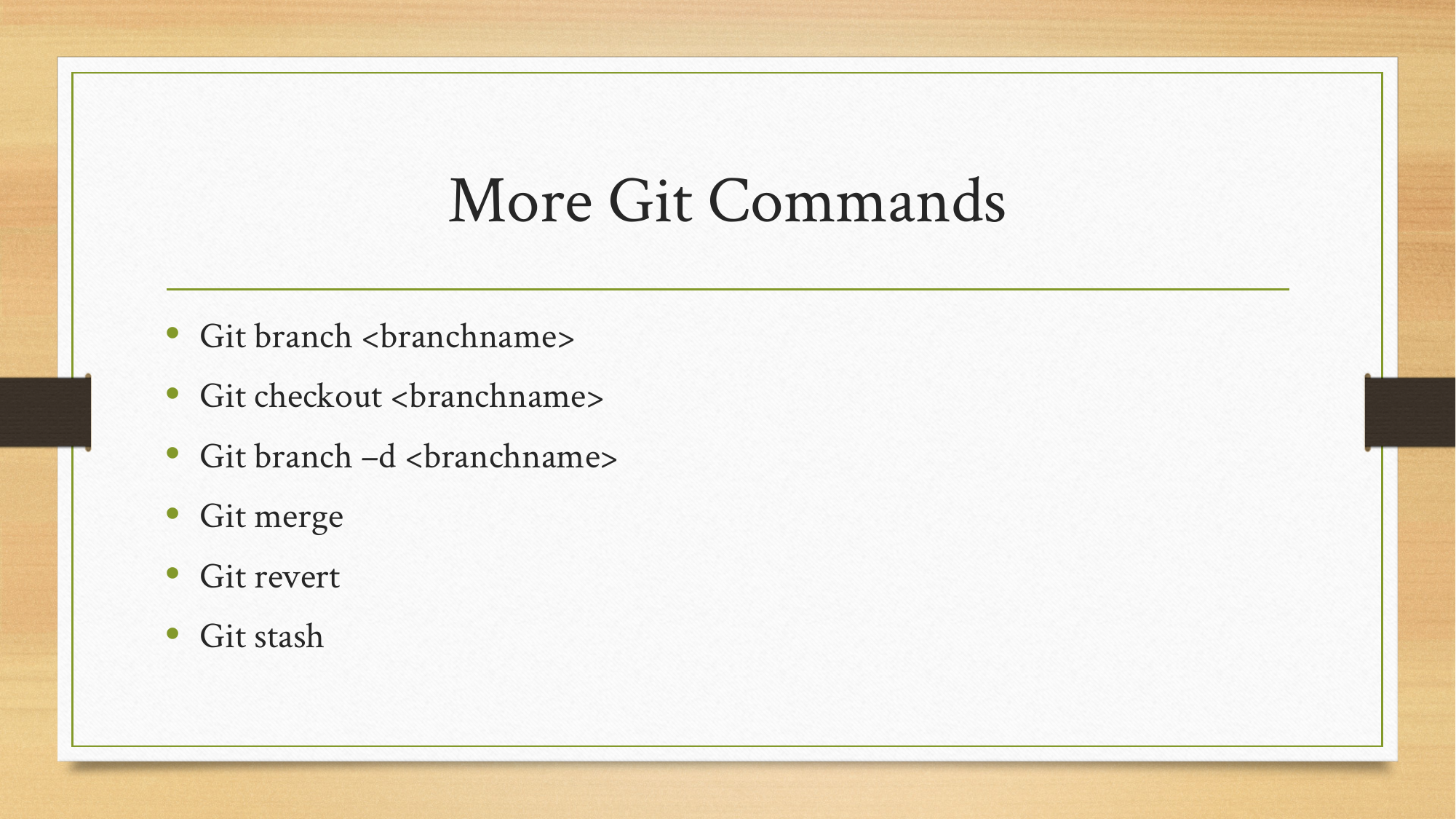

# More Git Commands
Git branch <branchname>
Git checkout <branchname>
Git branch –d <branchname>
Git merge
Git revert
Git stash